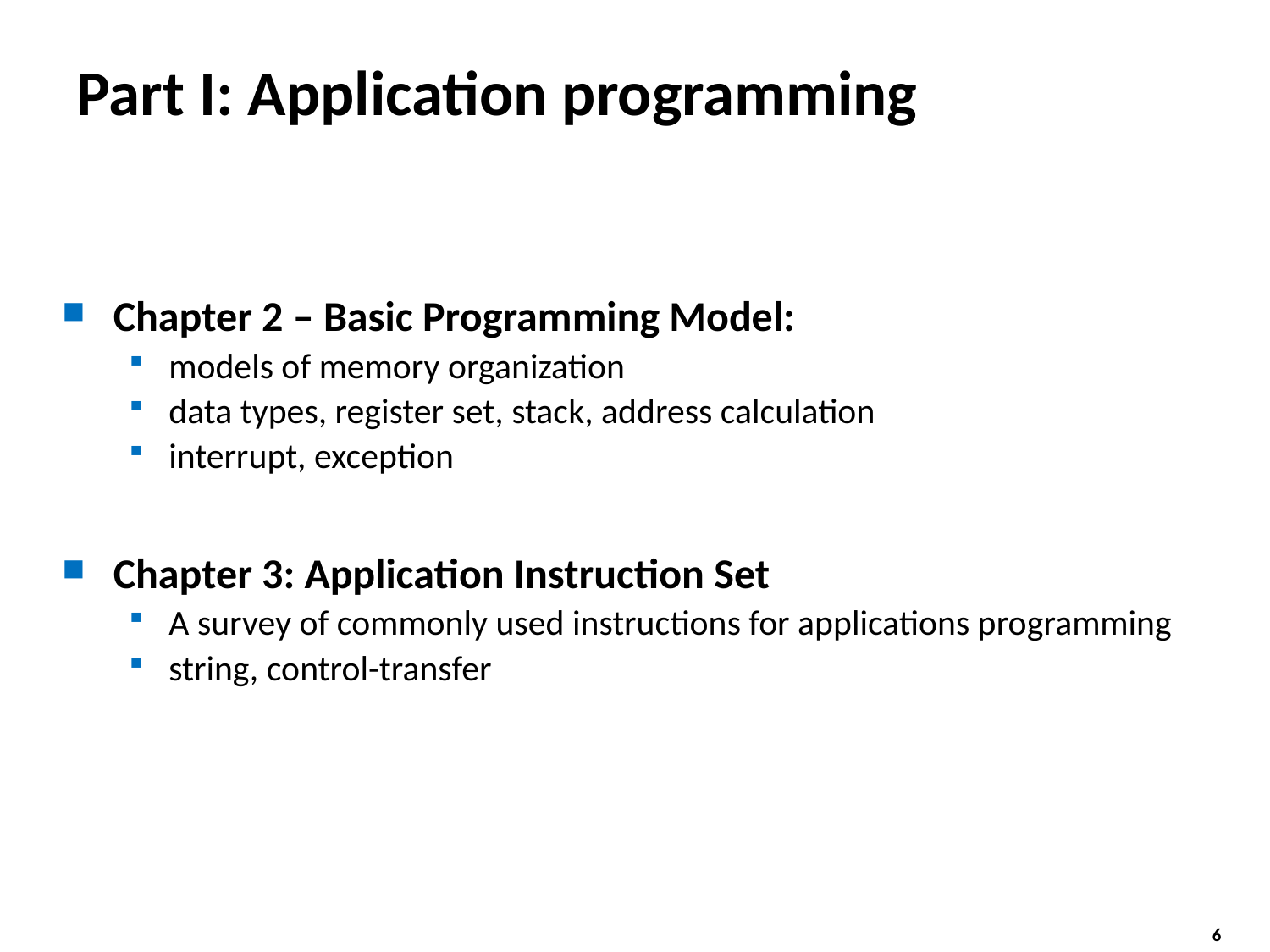

# Part I: Application programming
Chapter 2 – Basic Programming Model:
models of memory organization
data types, register set, stack, address calculation
interrupt, exception

Chapter 3: Application Instruction Set
A survey of commonly used instructions for applications programming
string, control-transfer